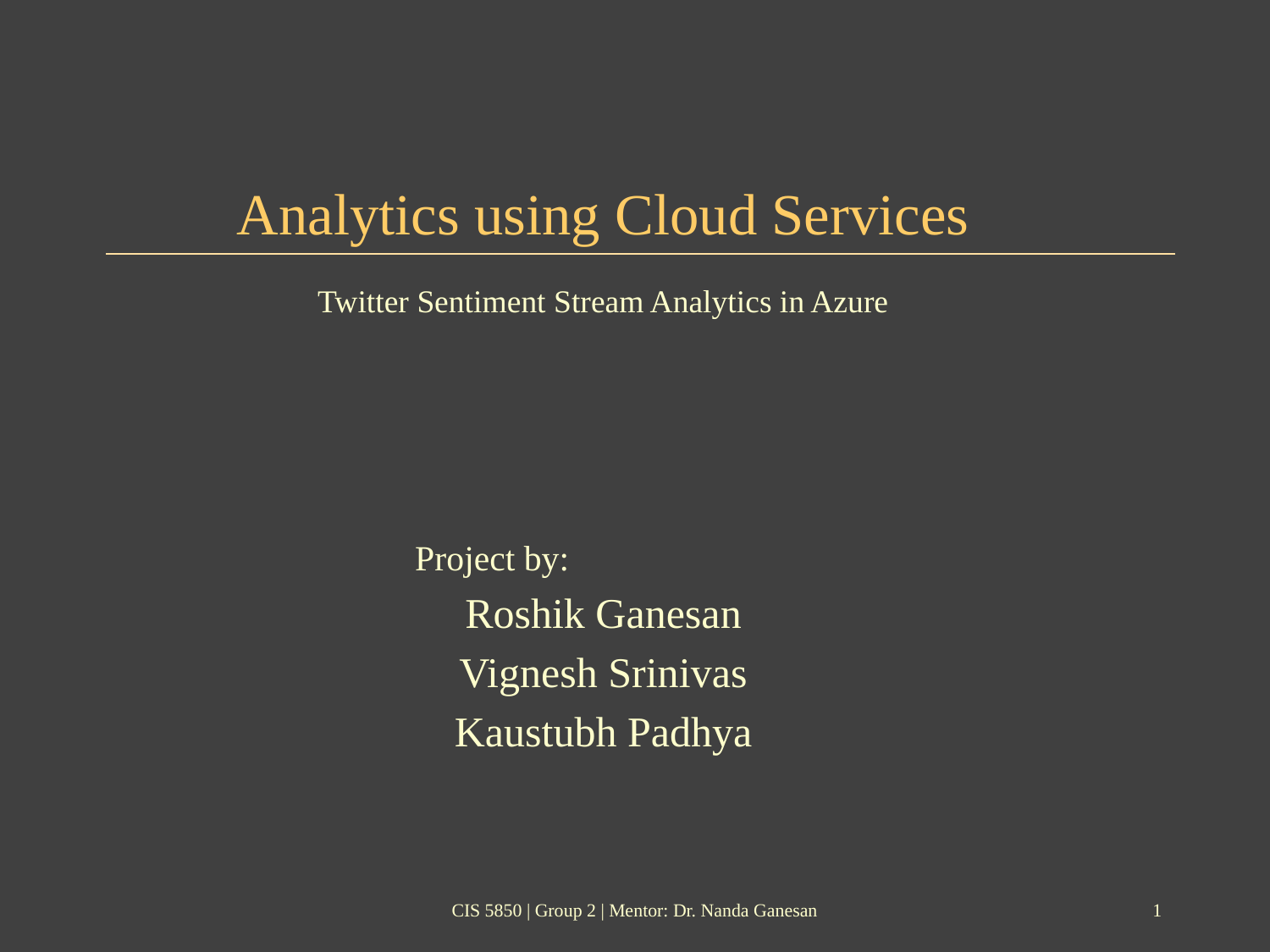

# Analytics using Cloud Services
Twitter Sentiment Stream Analytics in Azure
Project by:
Roshik Ganesan
Vignesh Srinivas
Kaustubh Padhya
CIS 5850 | Group 2 | Mentor: Dr. Nanda Ganesan
1